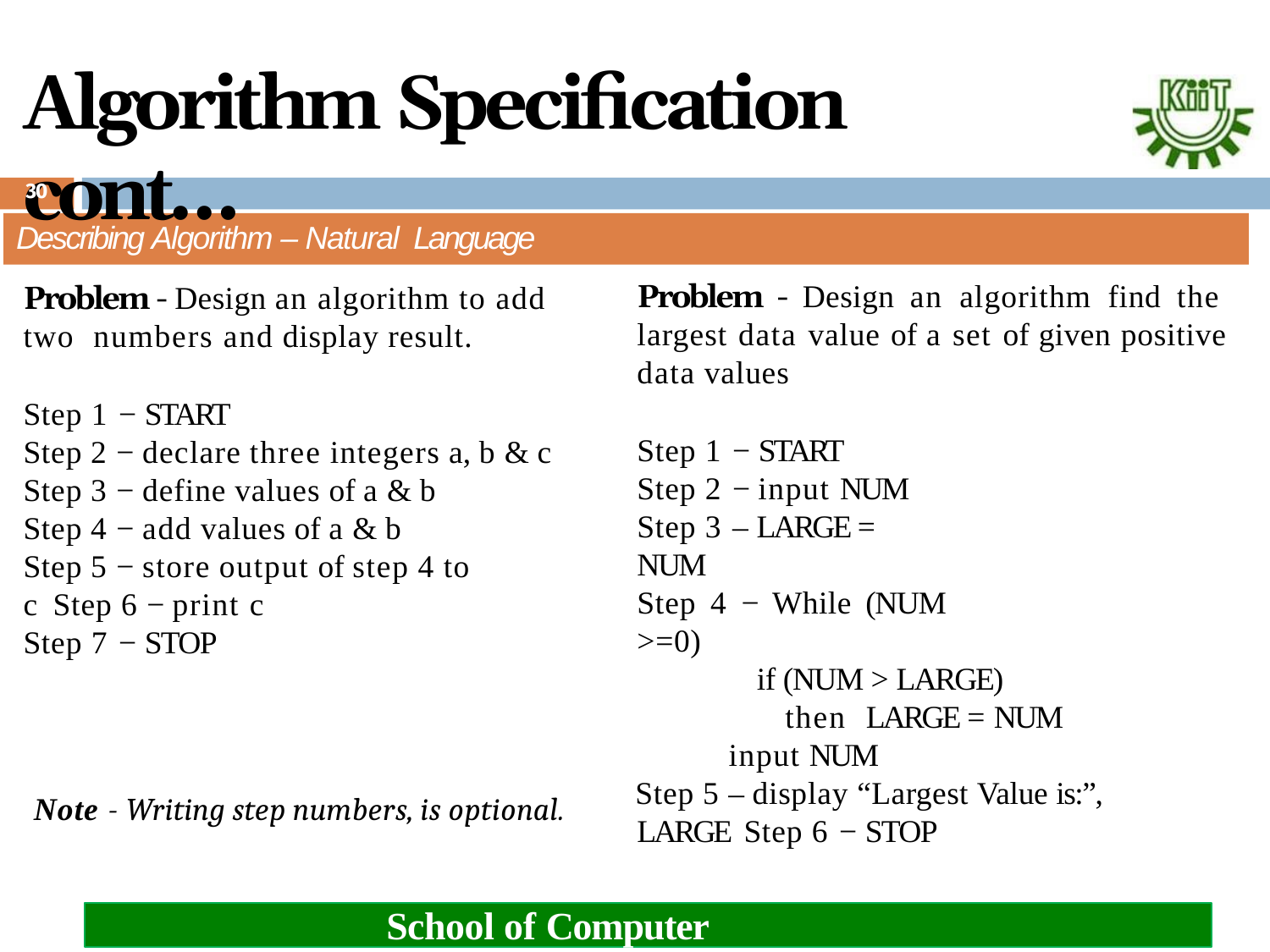

# Algorithm Specification cont…

30
Describing Algorithm – Natural Language
Problem - Design an algorithm to add two  numbers and display result.

Step 1 − START
Step 2 − declare three integers a, b & c
Step 3 − define values of a & b
Step 4 − add values of a & b
Step 5 − store output of step 4 to c  Step 6 − print c
Step 7 − STOP

Problem - Design an algorithm find the  largest data value of a set of given positive  data values

Step 1 − START
Step 2 − input NUM  Step 3 – LARGE = NUM
Step 4 − While (NUM >=0)
if (NUM > LARGE) then  LARGE = NUM
input NUM
Step 5 – display “Largest Value is:”, LARGE  Step 6 − STOP
Note - Writing step numbers, is optional.

School of Computer Engineering